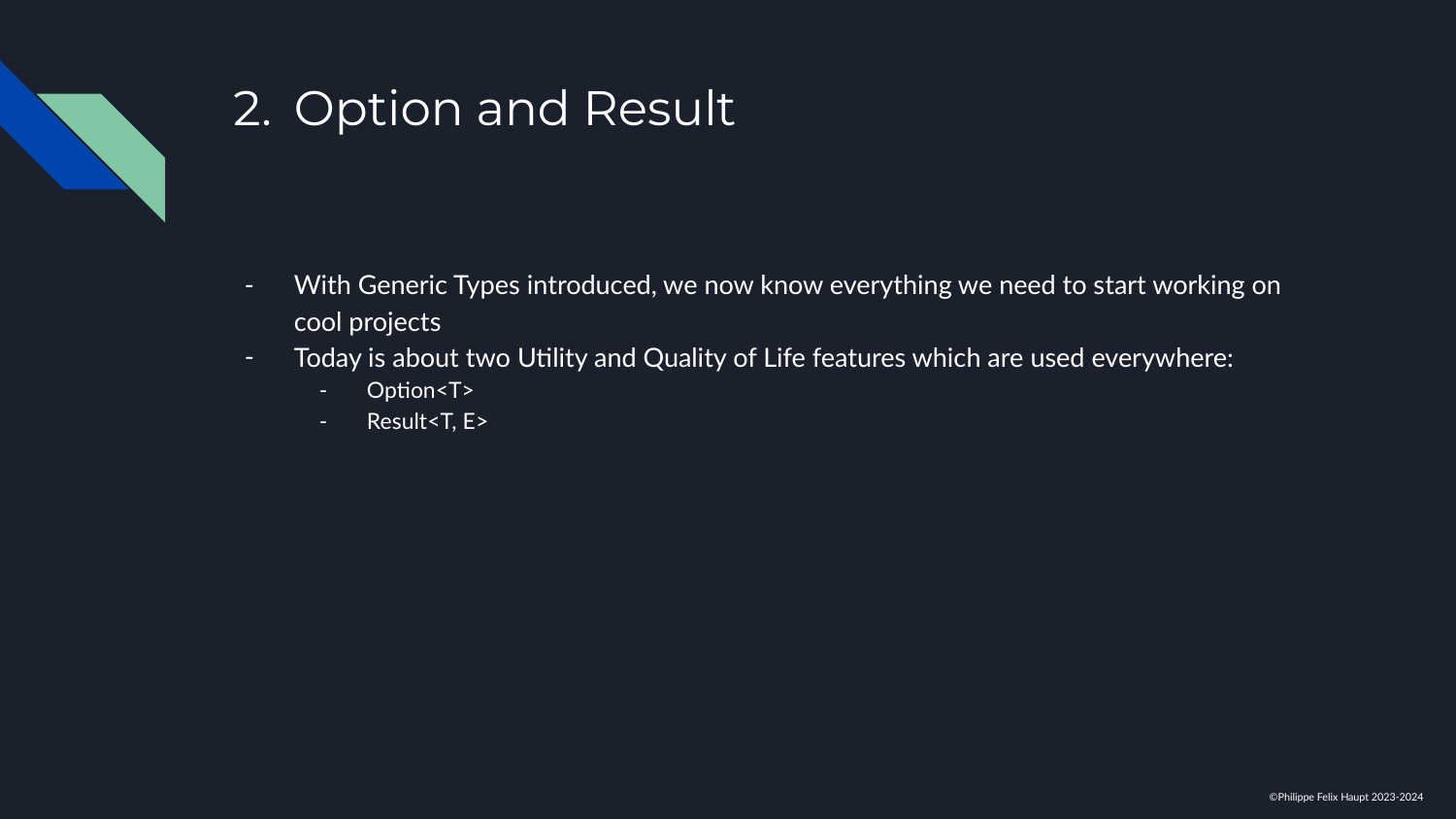

# Option and Result
With Generic Types introduced, we now know everything we need to start working on cool projects
Today is about two Utility and Quality of Life features which are used everywhere:
Option<T>
Result<T, E>
©Philippe Felix Haupt 2023-2024